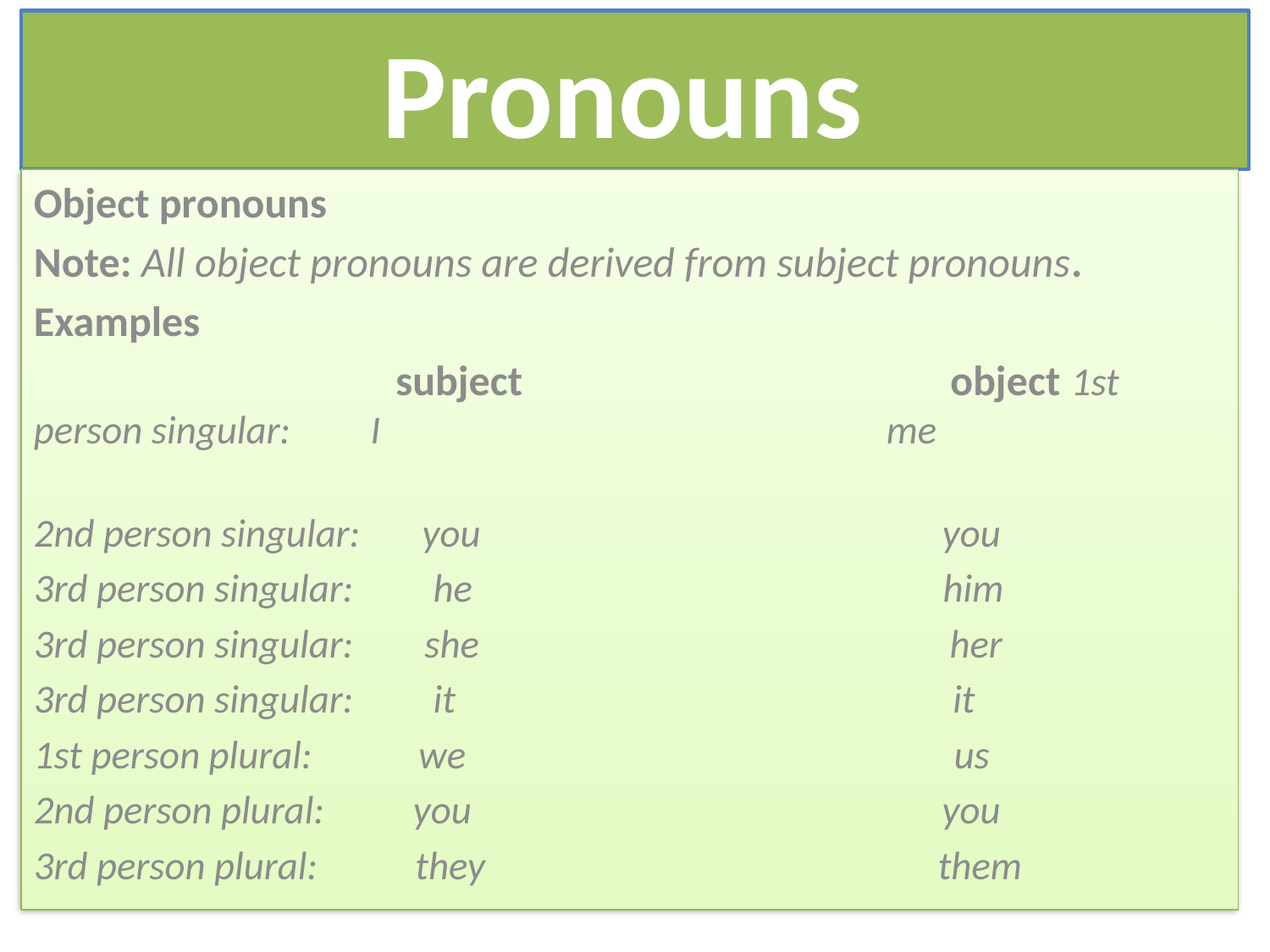

# Pronouns
Object pronouns
Note: All object pronouns are derived from subject pronouns.
Examples
                                      subject                                             object 1st person singular:         I                                                         me
2nd person singular:       you                                                    you
3rd person singular:         he                                                     him
3rd person singular:        she                                                     her
3rd person singular:         it                                                        it
1st person plural:            we                                                       us
2nd person plural:          you                                                     you
3rd person plural:           they                                                   them